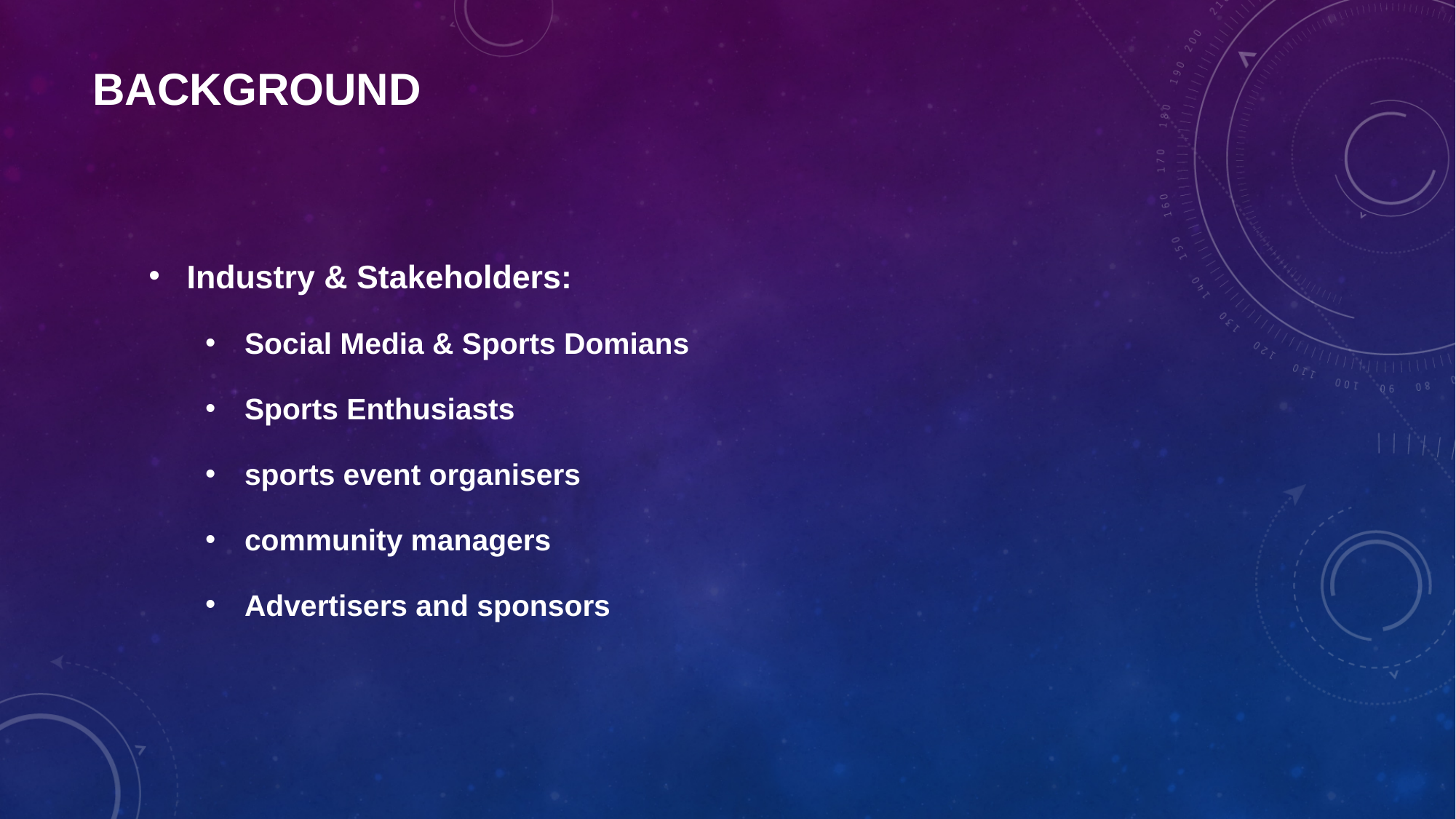

# Background

Industry & Stakeholders:
Social Media & Sports Domians
Sports Enthusiasts
sports event organisers
community managers
Advertisers and sponsors